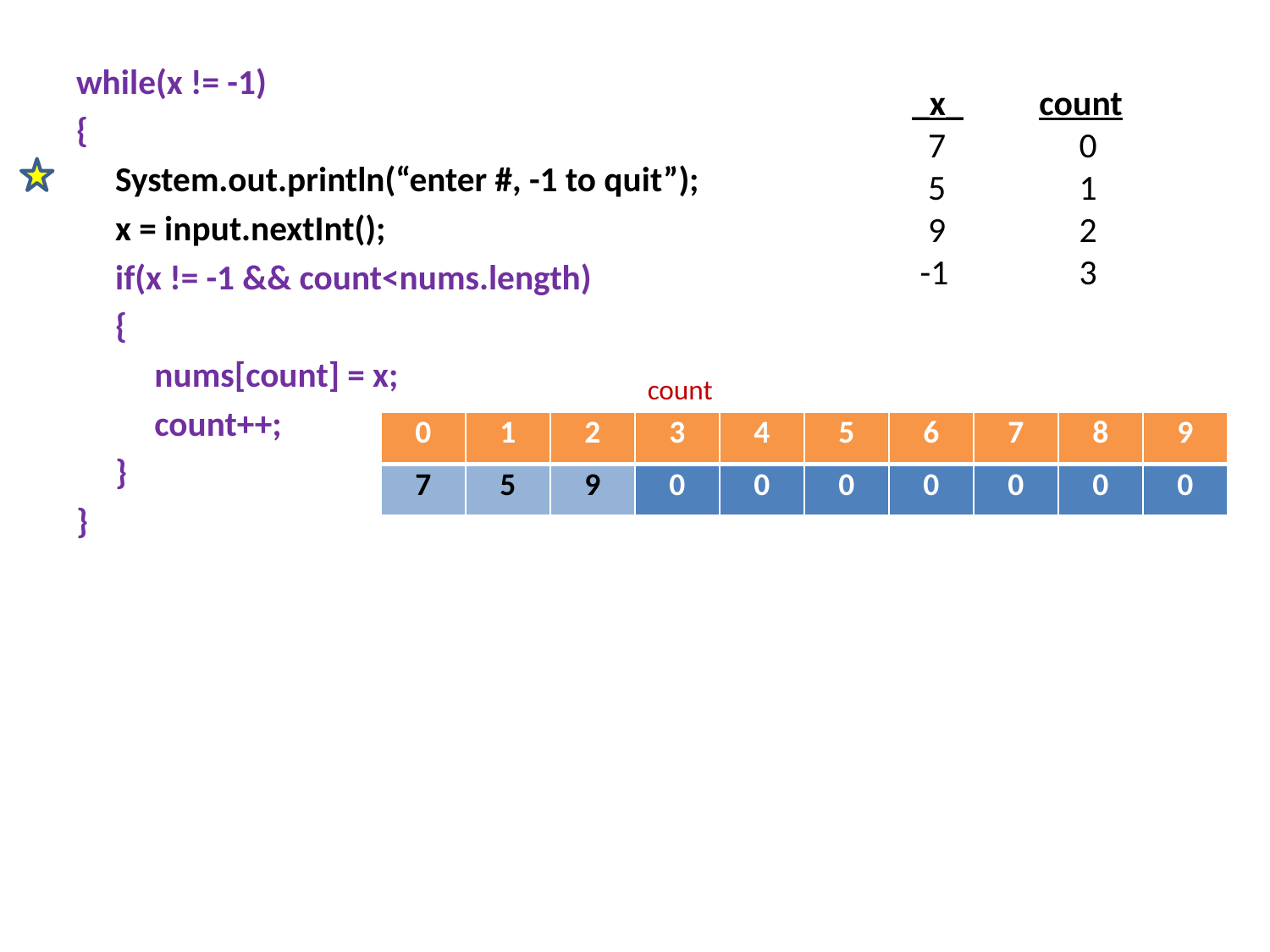

#
while(x != -1)
{
     System.out.println(“enter #, -1 to quit”);
     x = input.nextInt();
     if(x != -1 && count<nums.length)
     {
          nums[count] = x;
          count++;
     }
}

	_x_	count
	  7	     0
	  5	     1
	  9	     2
	 -1	     3

            	     	count
| 0 | 1 | 2 | 3 | 4 | 5 | 6 | 7 | 8 | 9 |
| --- | --- | --- | --- | --- | --- | --- | --- | --- | --- |
| 7 | 5 | 9 | 0 | 0 | 0 | 0 | 0 | 0 | 0 |
| --- | --- | --- | --- | --- | --- | --- | --- | --- | --- |